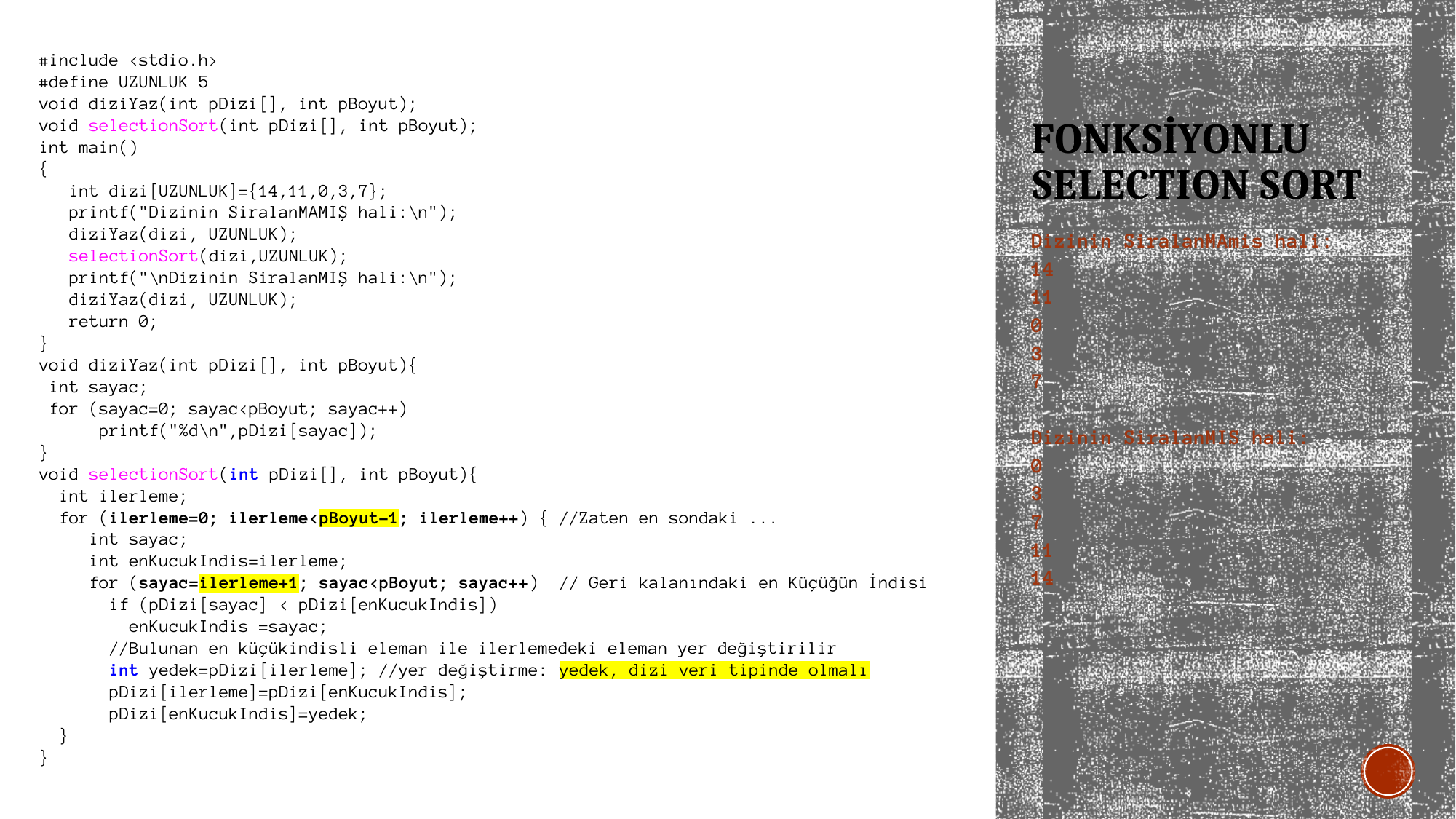

#include <stdio.h>
#define UZUNLUK 5
void diziYaz(int pDizi[], int pBoyut);
void selectionSort(int pDizi[], int pBoyut);
int main()
{
   int dizi[UZUNLUK]={14,11,0,3,7};
   printf("Dizinin SiralanMAMIŞ hali:\n");
   diziYaz(dizi, UZUNLUK);
   selectionSort(dizi,UZUNLUK);
   printf("\nDizinin SiralanMIŞ hali:\n");
   diziYaz(dizi, UZUNLUK);
   return 0;
}
void diziYaz(int pDizi[], int pBoyut){
 int sayac;
 for (sayac=0; sayac<pBoyut; sayac++)
      printf("%d\n",pDizi[sayac]);
}
void selectionSort(int pDizi[], int pBoyut){
  int ilerleme;
  for (ilerleme=0; ilerleme<pBoyut-1; ilerleme++) { //Zaten en sondaki ...
     int sayac;
     int enKucukIndis=ilerleme;
     for (sayac=ilerleme+1; sayac<pBoyut; sayac++)  // Geri kalanındaki en Küçüğün İndisi
       if (pDizi[sayac] < pDizi[enKucukIndis])
         enKucukIndis =sayac;
       //Bulunan en küçükindisli eleman ile ilerlemedeki eleman yer değiştirilir
       int yedek=pDizi[ilerleme]; //yer değiştirme: yedek, dizi veri tipinde olmalı
       pDizi[ilerleme]=pDizi[enKucukIndis];
       pDizi[enKucukIndis]=yedek;
  }
}
# FONKSİYONLU SELECTION SORT
Dizinin SiralanMAmis hali:
14
11
0
3
7

Dizinin SiralanMIS hali:
0
3
7
11
14